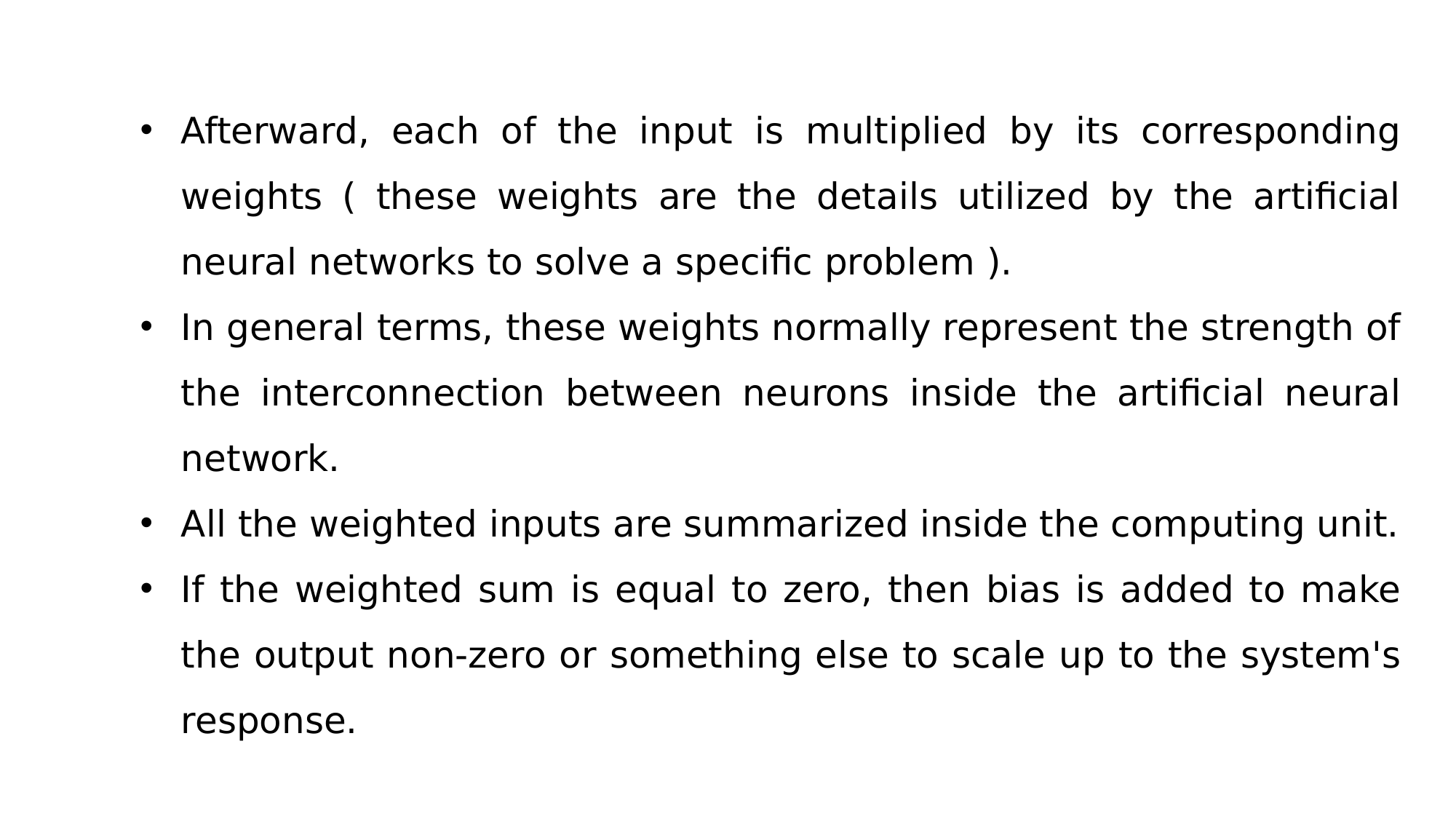

Afterward, each of the input is multiplied by its corresponding weights ( these weights are the details utilized by the artificial neural networks to solve a specific problem ).
In general terms, these weights normally represent the strength of the interconnection between neurons inside the artificial neural network.
All the weighted inputs are summarized inside the computing unit.
If the weighted sum is equal to zero, then bias is added to make the output non-zero or something else to scale up to the system's response.